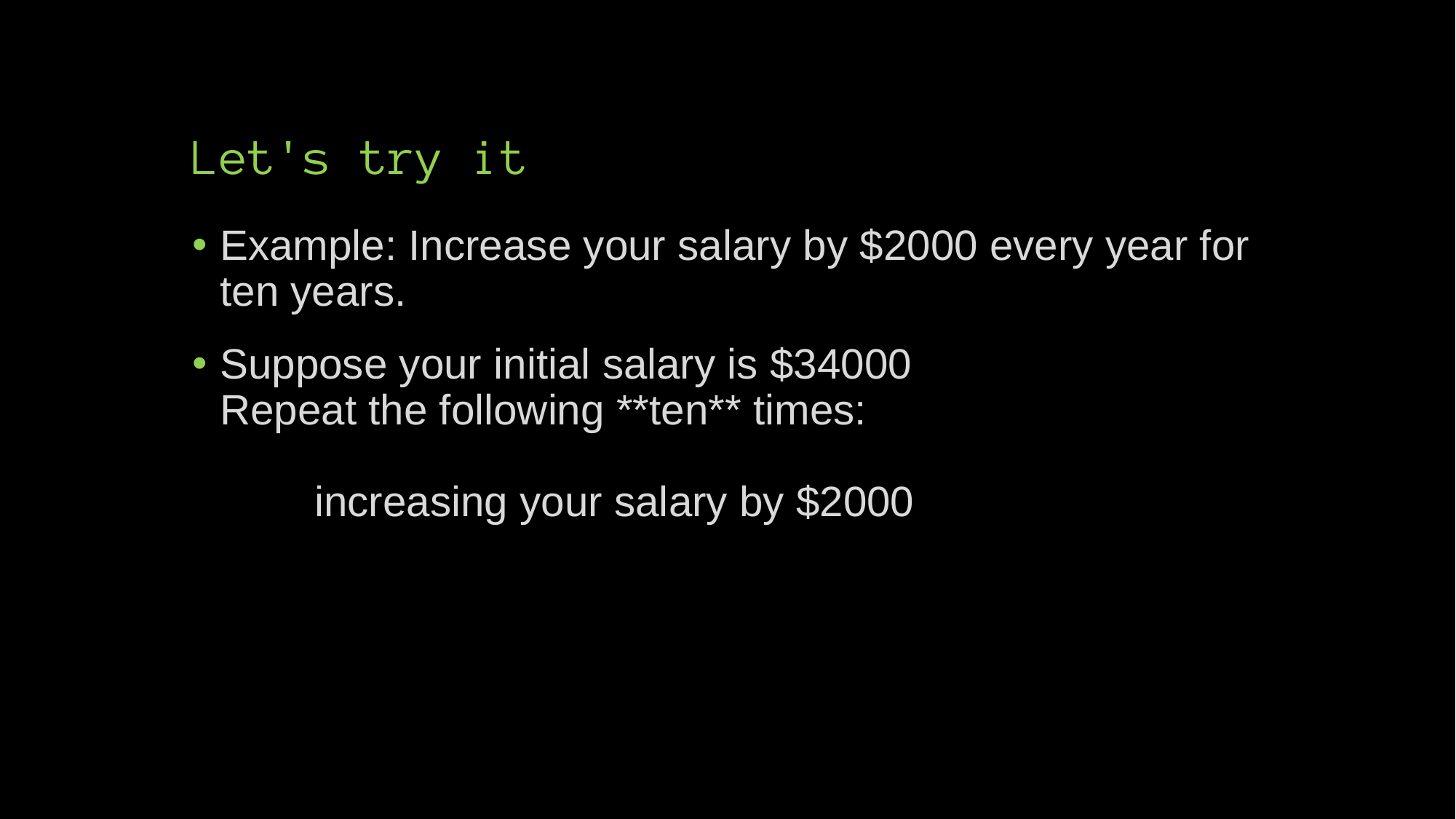

# Let's try it
Example: Increase your salary by $2000 every year for ten years.
Suppose your initial salary is $34000
Repeat the following **ten** times:​
        increasing your salary by $2000